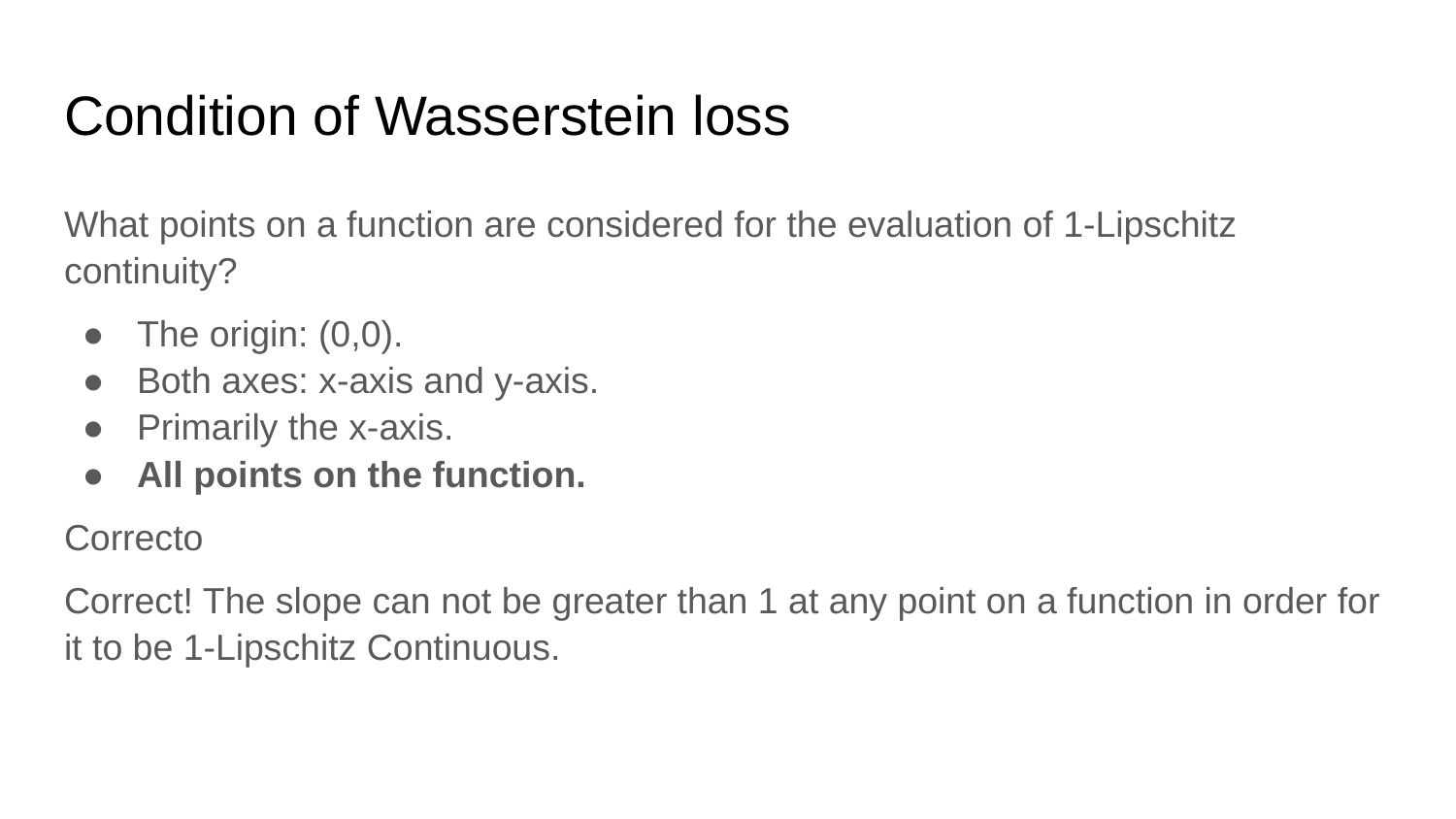

# Condition of Wasserstein loss
What points on a function are considered for the evaluation of 1-Lipschitz continuity?
The origin: (0,0).
Both axes: x-axis and y-axis.
Primarily the x-axis.
All points on the function.
Correcto
Correct! The slope can not be greater than 1 at any point on a function in order for it to be 1-Lipschitz Continuous.